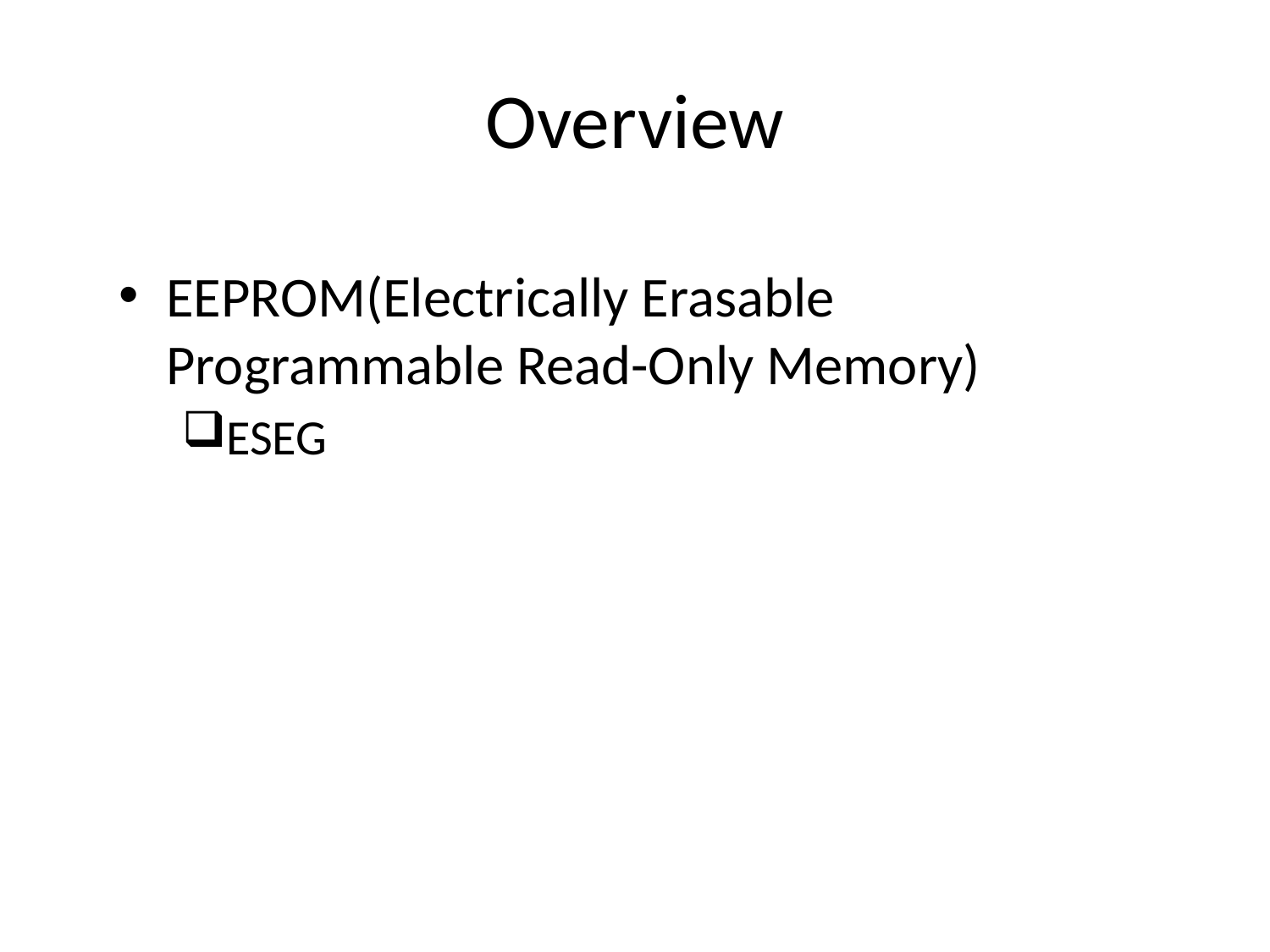

# Overview
EEPROM(Electrically Erasable Programmable Read-Only Memory)
ESEG